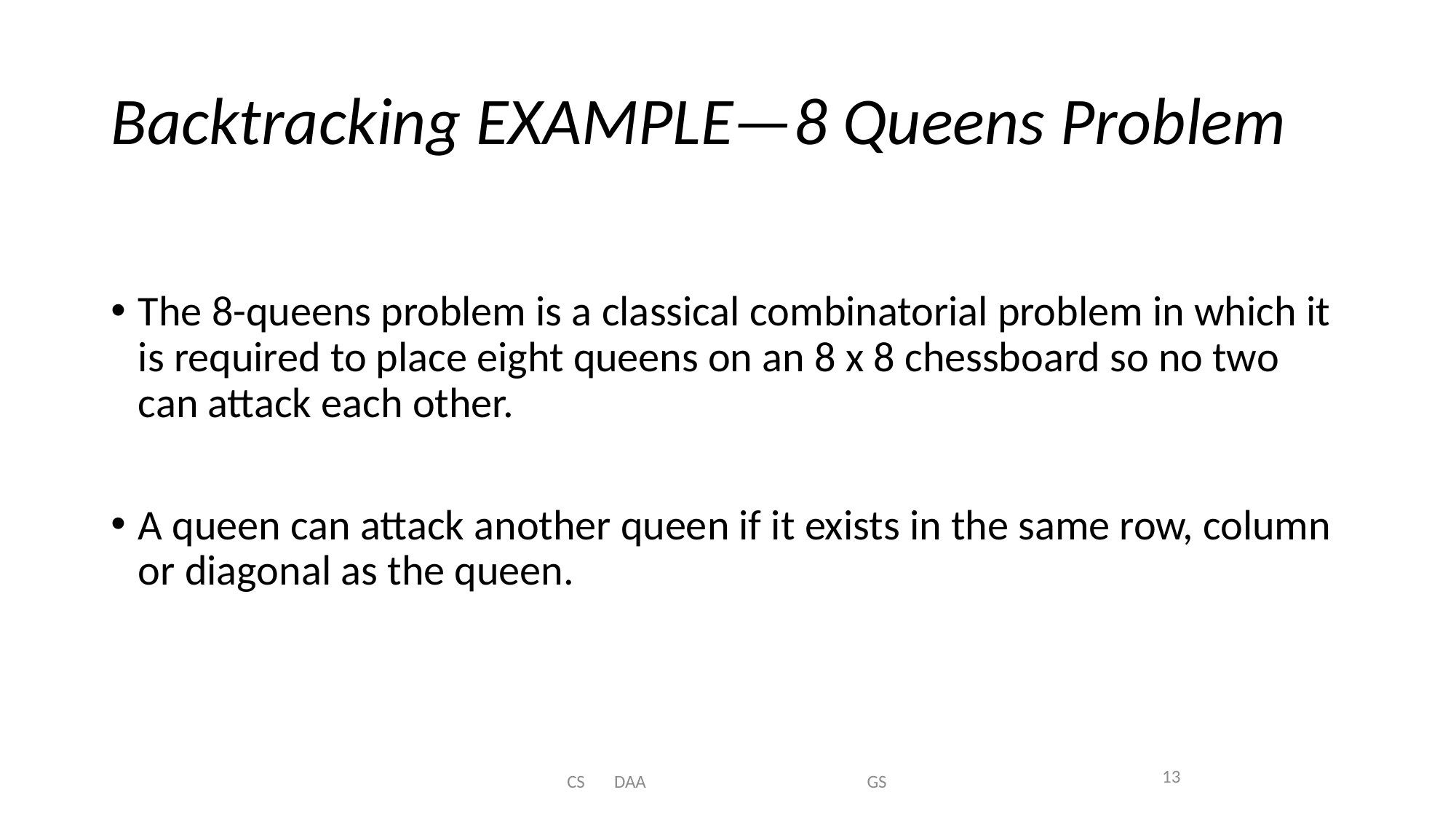

# Backtracking EXAMPLE—8 Queens Problem

The 8-queens problem is a classical combinatorial problem in which it is required to place eight queens on an 8 x 8 chessboard so no two can attack each other.

A queen can attack another queen if it exists in the same row, column or diagonal as the queen.

13
CS       DAA                                                     GS